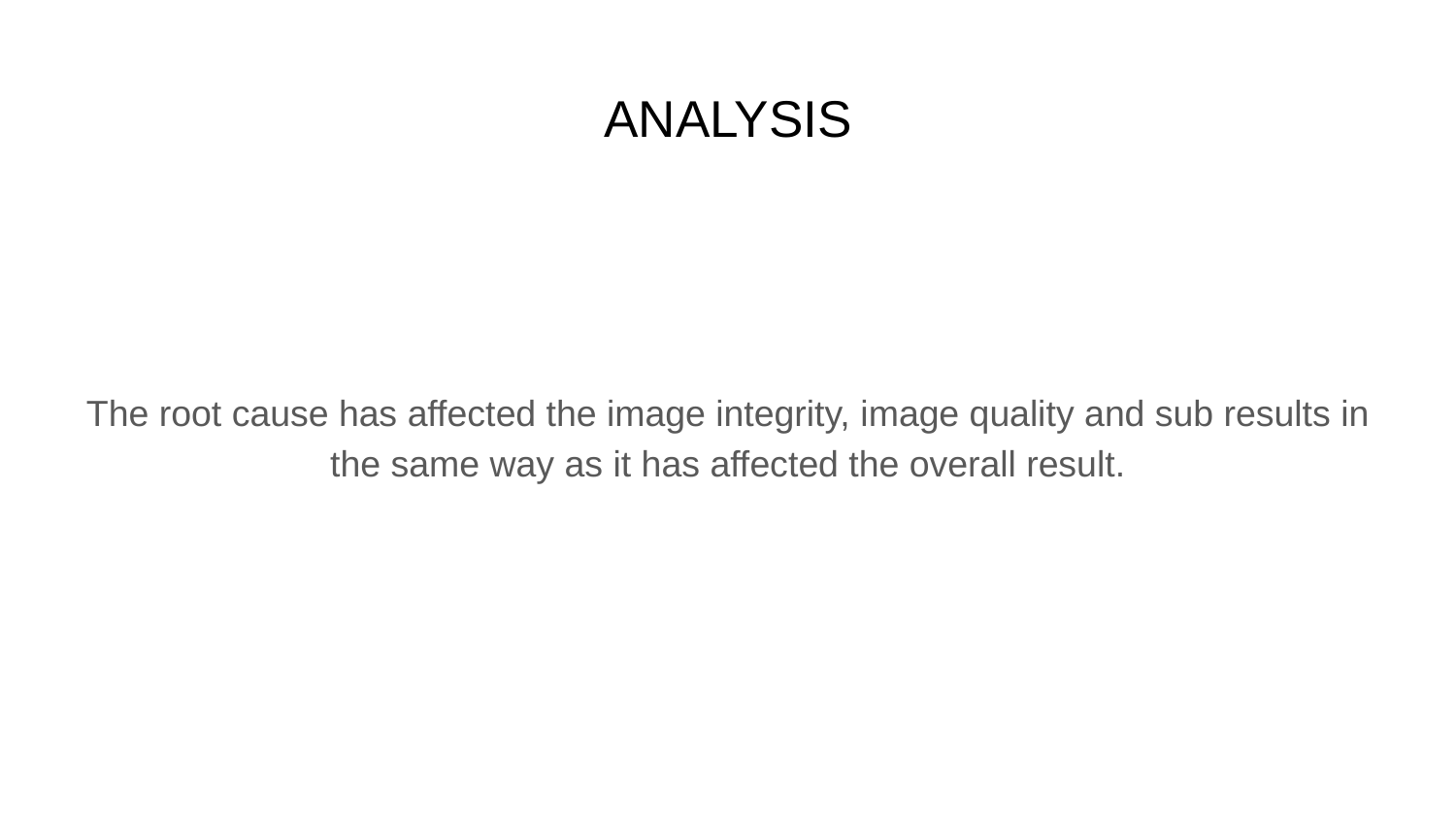

# ANALYSIS
The root cause has affected the image integrity, image quality and sub results in the same way as it has affected the overall result.